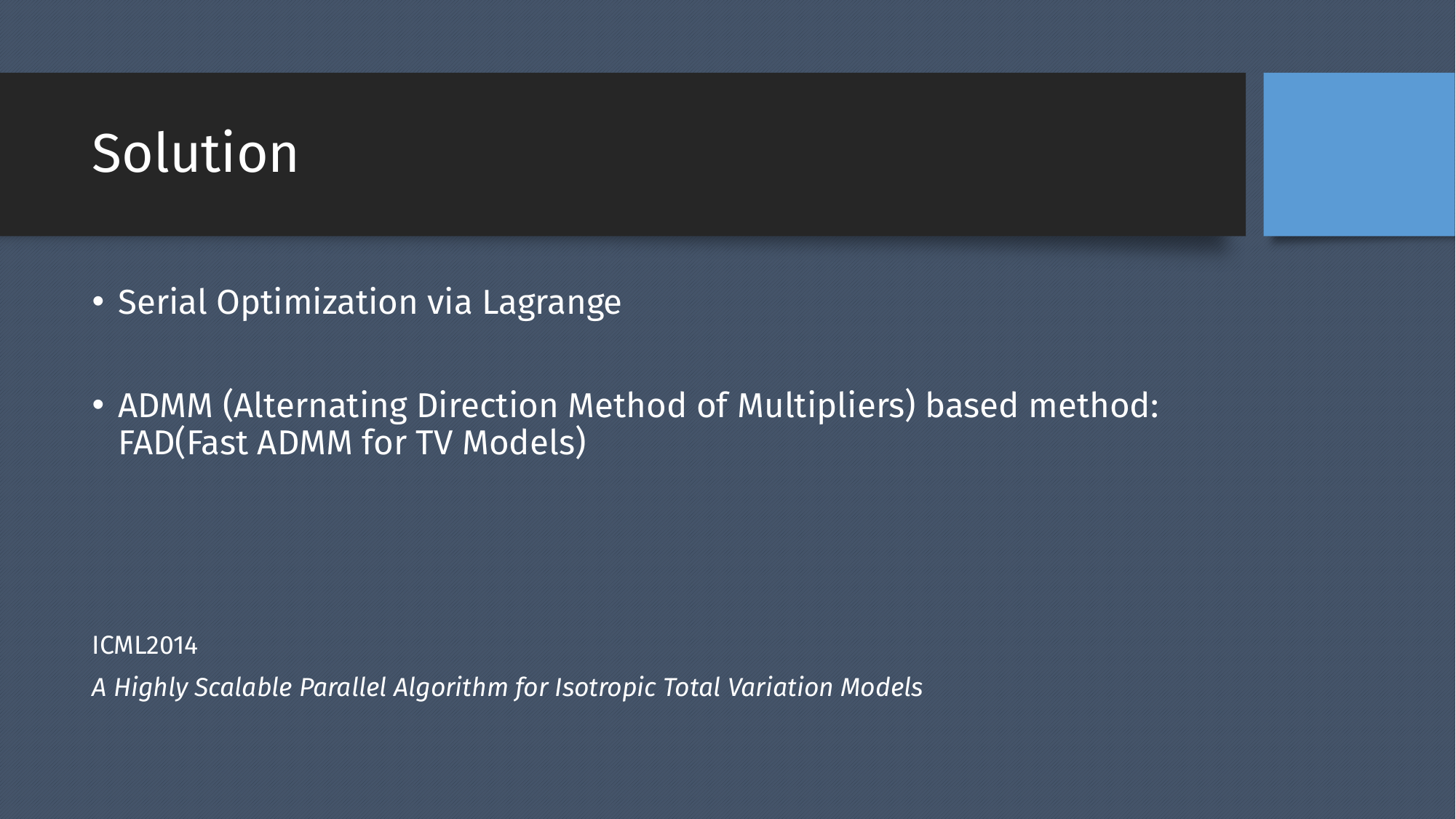

# Solution
Serial Optimization via Lagrange

ADMM (Alternating Direction Method of Multipliers) based method: FAD(Fast ADMM for TV Models)

ICML2014
A Highly Scalable Parallel Algorithm for Isotropic Total Variation Models